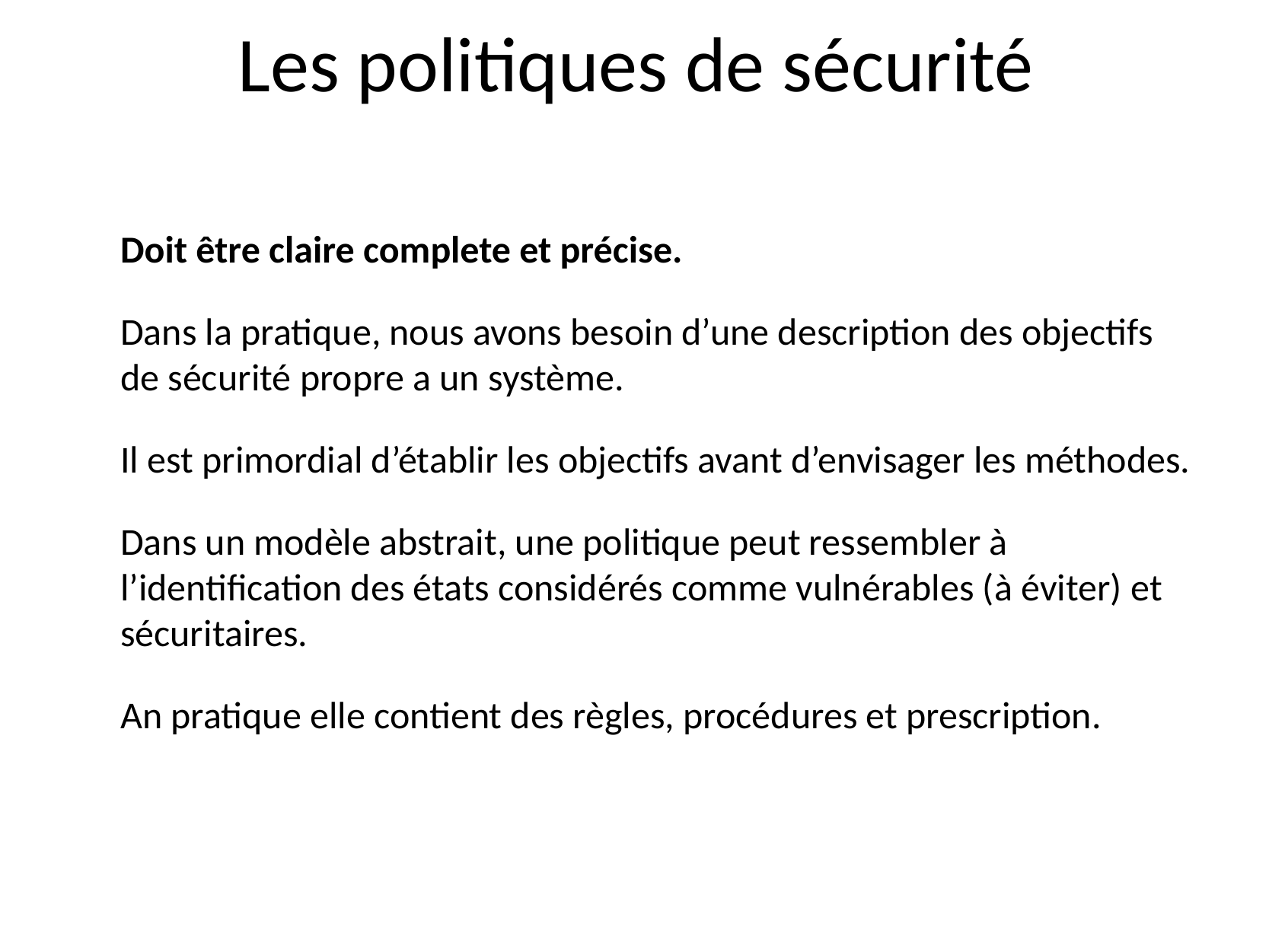

# Les politiques de sécurité
Doit être claire complete et précise.
Dans la pratique, nous avons besoin d’une description des objectifs de sécurité propre a un système.
Il est primordial d’établir les objectifs avant d’envisager les méthodes.
Dans un modèle abstrait, une politique peut ressembler à l’identification des états considérés comme vulnérables (à éviter) et sécuritaires.
An pratique elle contient des règles, procédures et prescription.